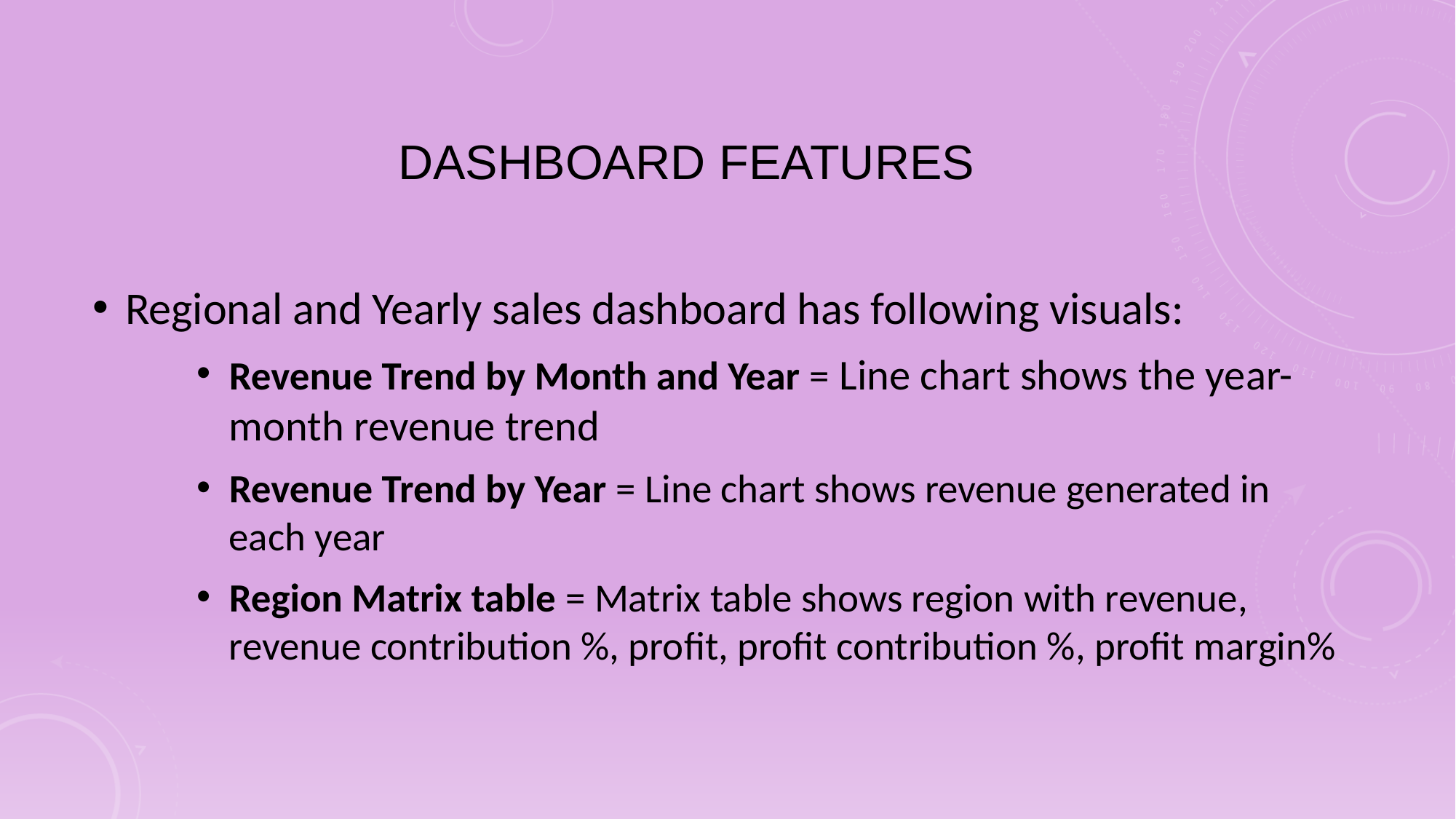

# DASHBOARD FEATURES
Regional and Yearly sales dashboard has following visuals:
Revenue Trend by Month and Year = Line chart shows the year-month revenue trend
Revenue Trend by Year = Line chart shows revenue generated in each year
Region Matrix table = Matrix table shows region with revenue, revenue contribution %, profit, profit contribution %, profit margin%